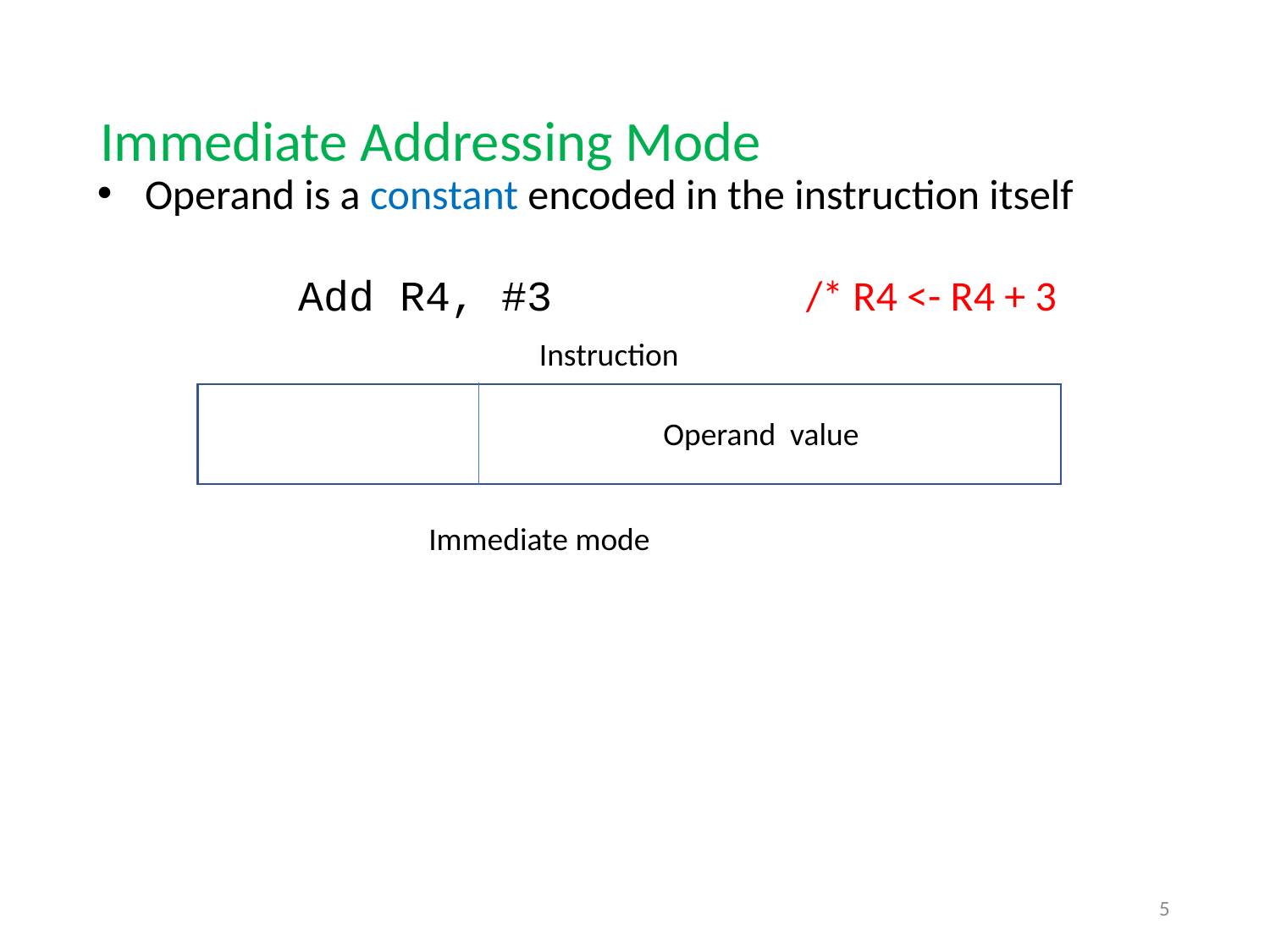

# Immediate Addressing Mode
Operand is a constant encoded in the instruction itself

Add R4, #3		/* R4 <- R4 + 3

Instruction

Operand  value
Immediate mode
5